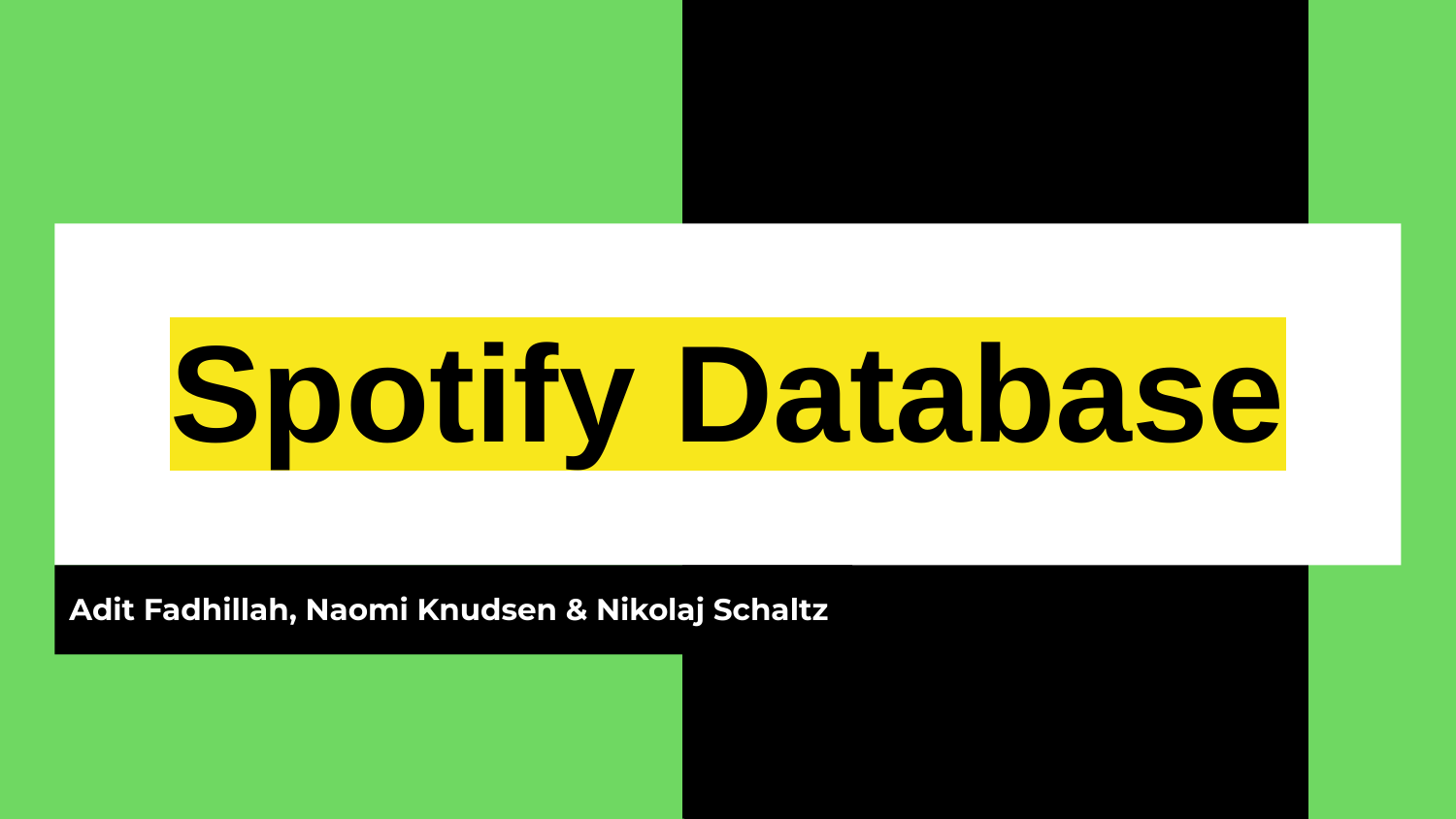

# Spotify Database
Adit Fadhillah, Naomi Knudsen & Nikolaj Schaltz